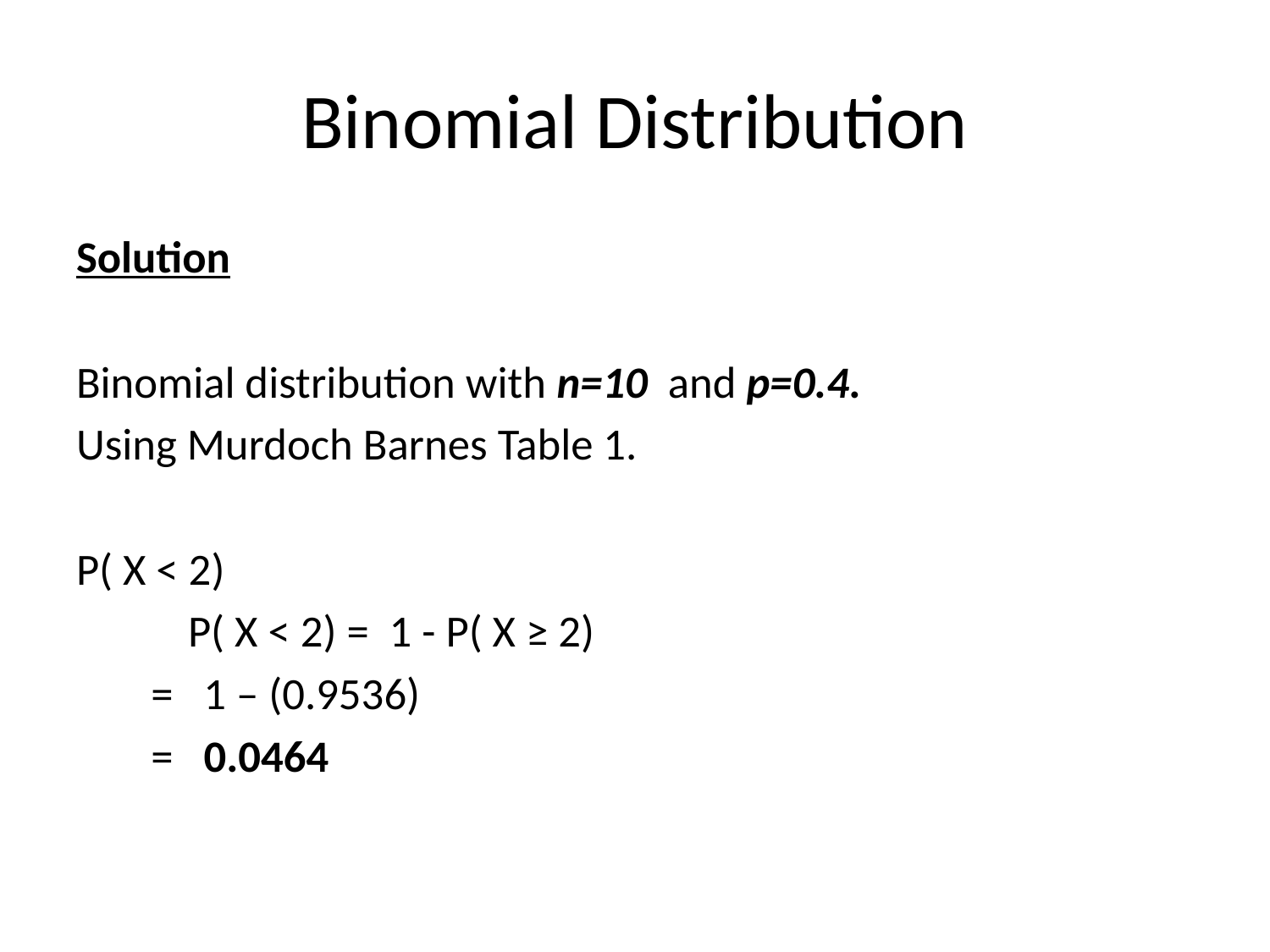

# Binomial Distribution
Solution

Binomial distribution with n=10  and p=0.4.
Using Murdoch Barnes Table 1.

P( X < 2)
           P( X < 2) =  1 - P( X ≥ 2)
			   =   1 – (0.9536)
			   =   0.0464